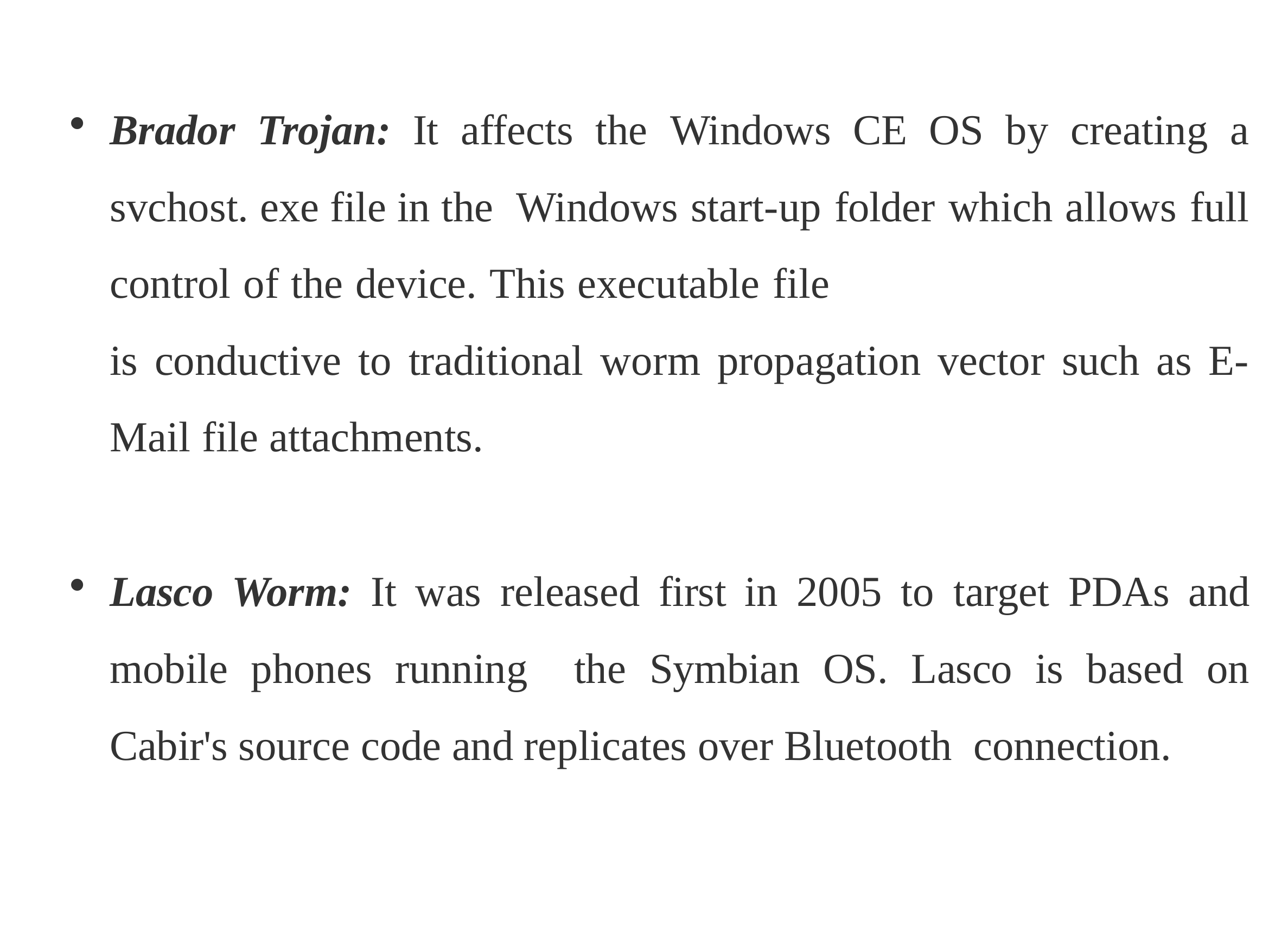

Brador Trojan: It affects the Windows CE OS by creating a svchost. exe file in the  Windows start-up folder which allows full control of the device. This executable file
is conductive to traditional worm propagation vector such as E-Mail file attachments.

Lasco Worm: It was released first in 2005 to target PDAs and mobile phones running  the Symbian OS. Lasco is based on Cabir's source code and replicates over Bluetooth  connection.

Page 14